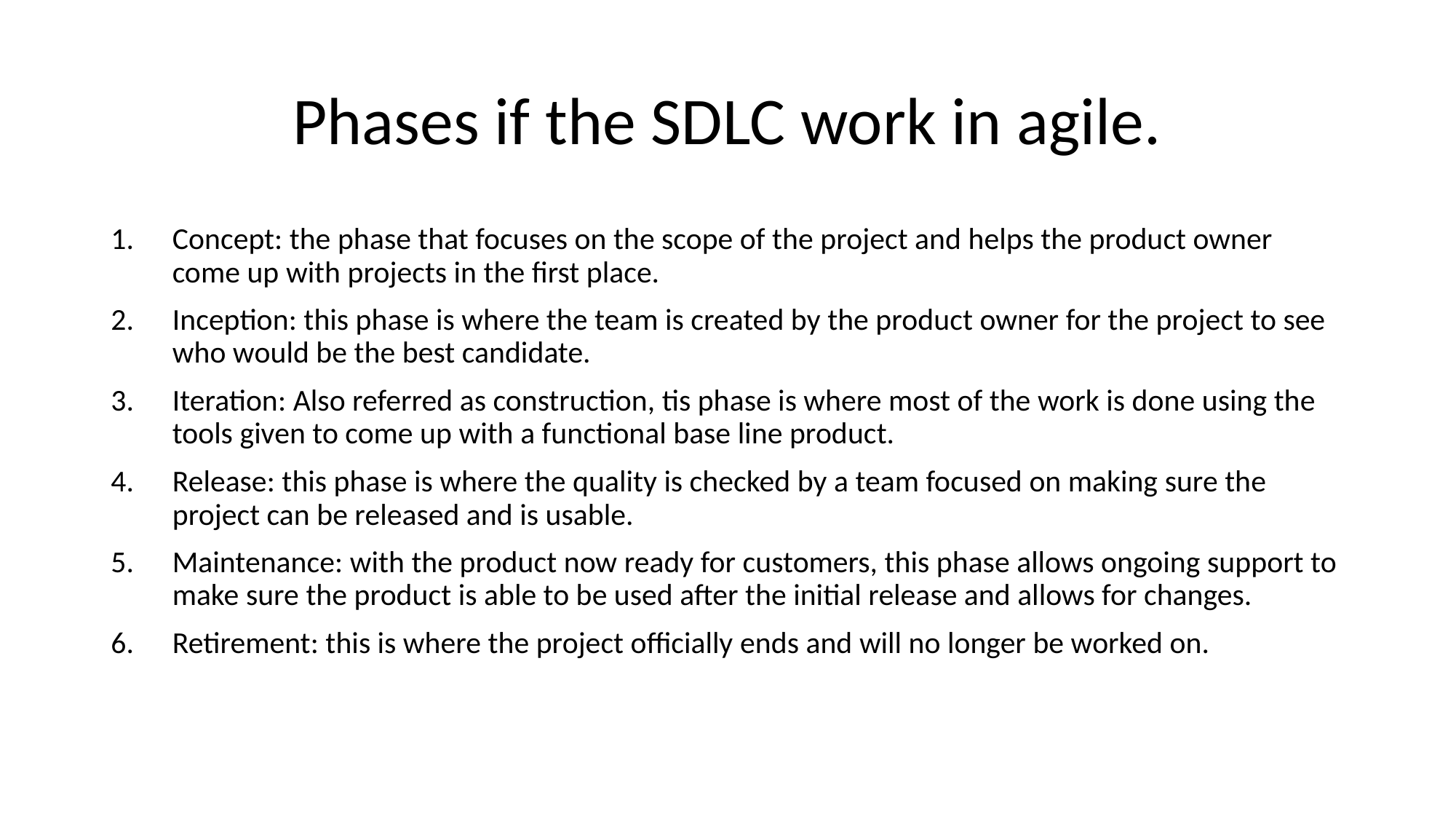

# Phases if the SDLC work in agile.
Concept: the phase that focuses on the scope of the project and helps the product owner come up with projects in the first place.
Inception: this phase is where the team is created by the product owner for the project to see who would be the best candidate.
Iteration: Also referred as construction, tis phase is where most of the work is done using the tools given to come up with a functional base line product.
Release: this phase is where the quality is checked by a team focused on making sure the project can be released and is usable.
Maintenance: with the product now ready for customers, this phase allows ongoing support to make sure the product is able to be used after the initial release and allows for changes.
Retirement: this is where the project officially ends and will no longer be worked on.